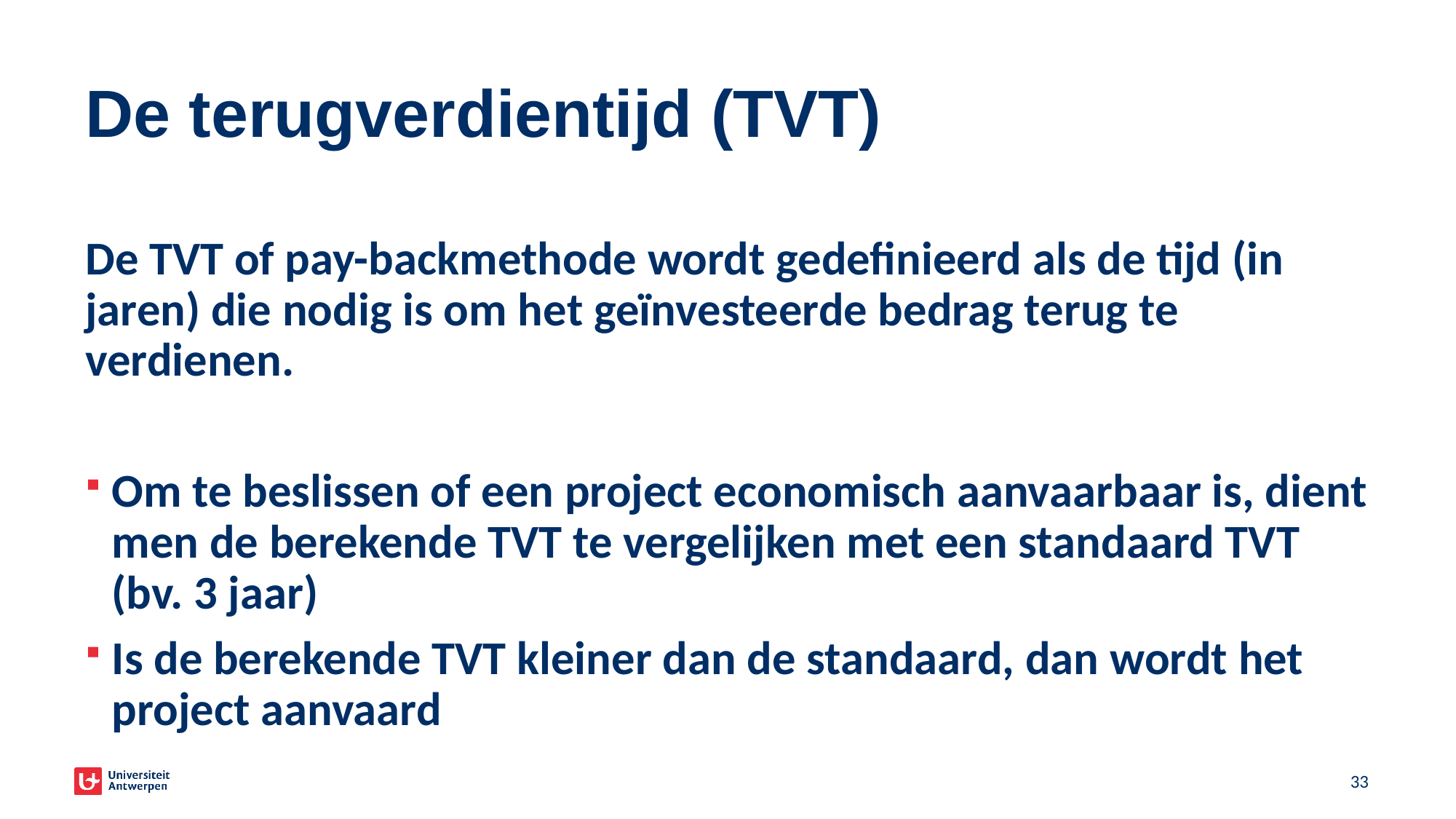

# De terugverdientijd (TVT)
De TVT of pay-backmethode wordt gedefinieerd als de tijd (in jaren) die nodig is om het geïnvesteerde bedrag terug te verdienen.

Om te beslissen of een project economisch aanvaarbaar is, dient men de berekende TVT te vergelijken met een standaard TVT (bv. 3 jaar)
Is de berekende TVT kleiner dan de standaard, dan wordt het project aanvaard

33